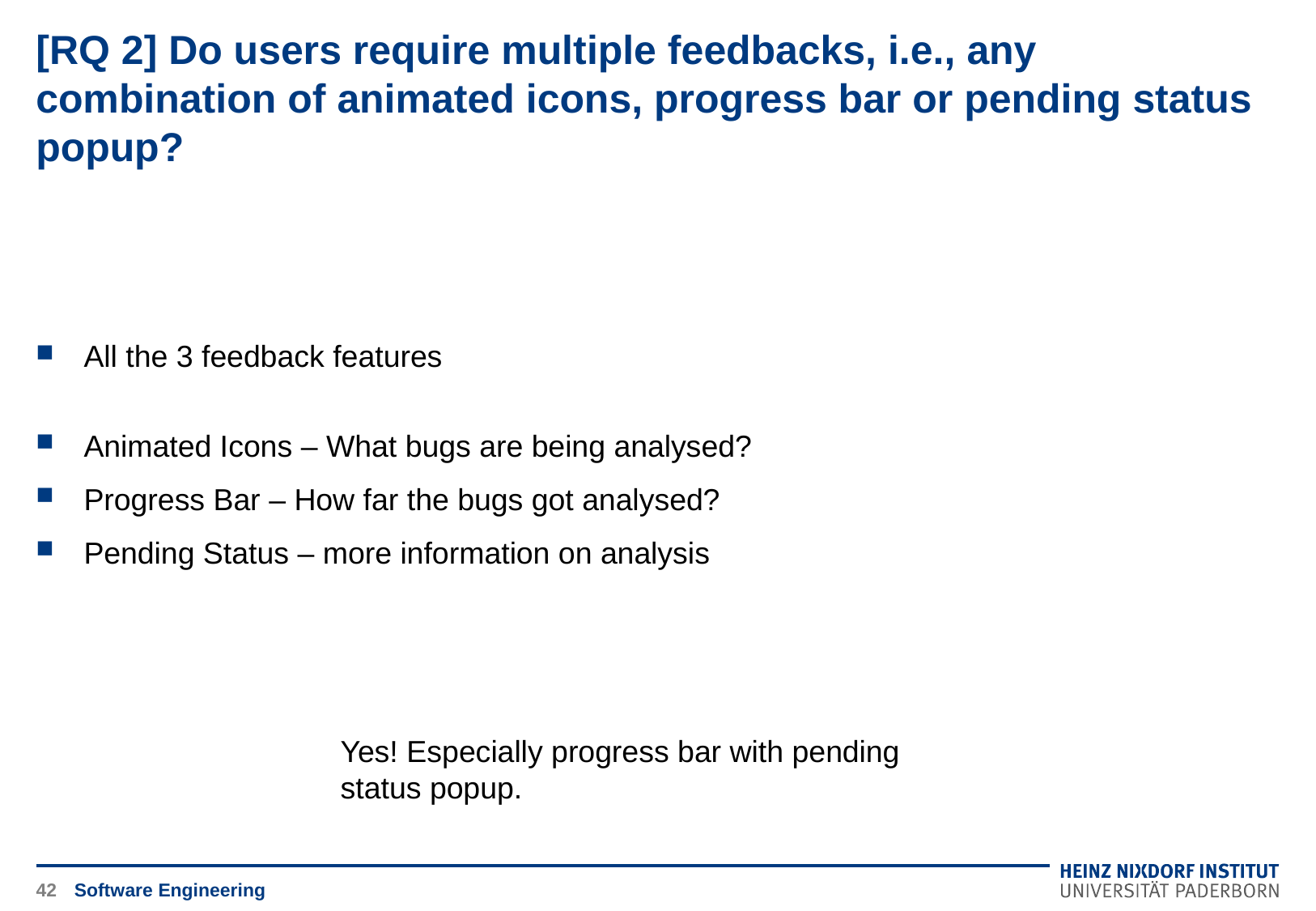

# [RQ 2] Do users require multiple feedbacks, i.e., any combination of animated icons, progress bar or pending status popup?
All the 3 feedback features
Animated Icons – What bugs are being analysed?
Progress Bar – How far the bugs got analysed?
Pending Status – more information on analysis
Yes! Especially progress bar with pending status popup.
42
Software Engineering